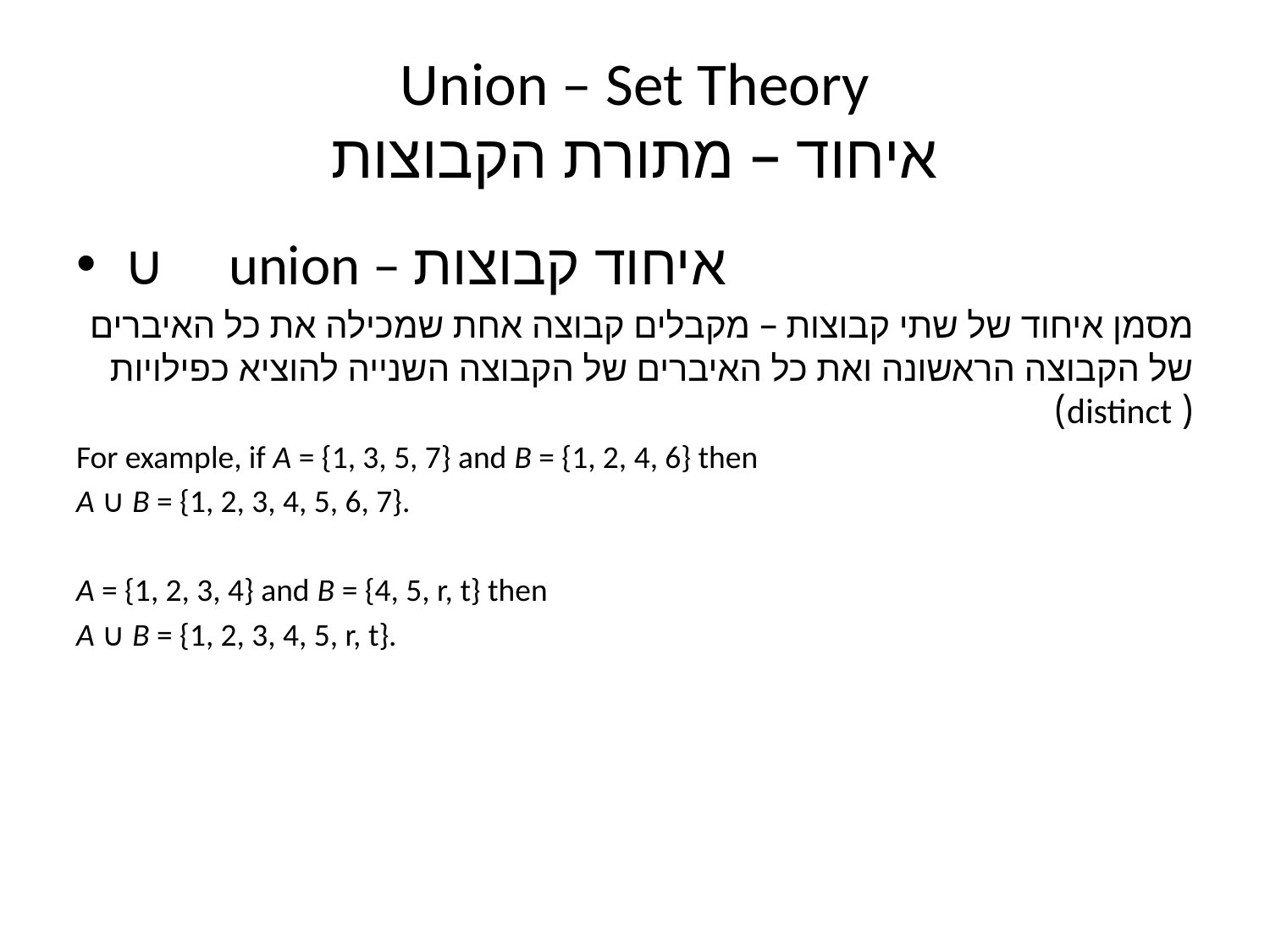

# Union – Set Theory איחוד – מתורת הקבוצות
∪     union – איחוד קבוצות
מסמן איחוד של שתי קבוצות – מקבלים קבוצה אחת שמכילה את כל האיברים של הקבוצה הראשונה ואת כל האיברים של הקבוצה השנייה להוציא כפילויות ( distinct)
For example, if A = {1, 3, 5, 7} and B = {1, 2, 4, 6} then
A ∪ B = {1, 2, 3, 4, 5, 6, 7}.

A = {1, 2, 3, 4} and B = {4, 5, r, t} then
A ∪ B = {1, 2, 3, 4, 5, r, t}.